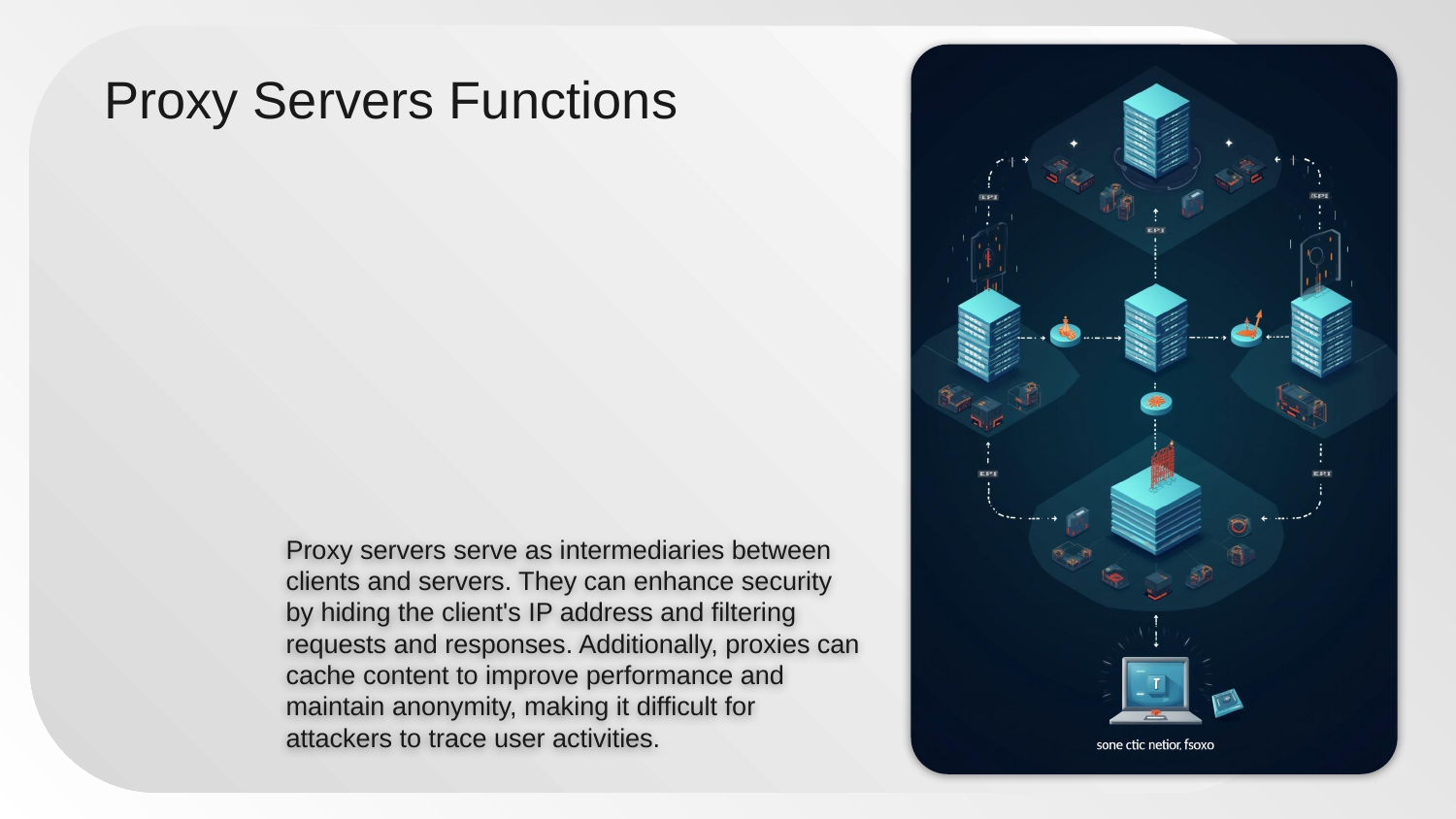

# Proxy Servers Functions
Proxy servers serve as intermediaries between clients and servers. They can enhance security by hiding the client's IP address and filtering requests and responses. Additionally, proxies can cache content to improve performance and maintain anonymity, making it difficult for attackers to trace user activities.